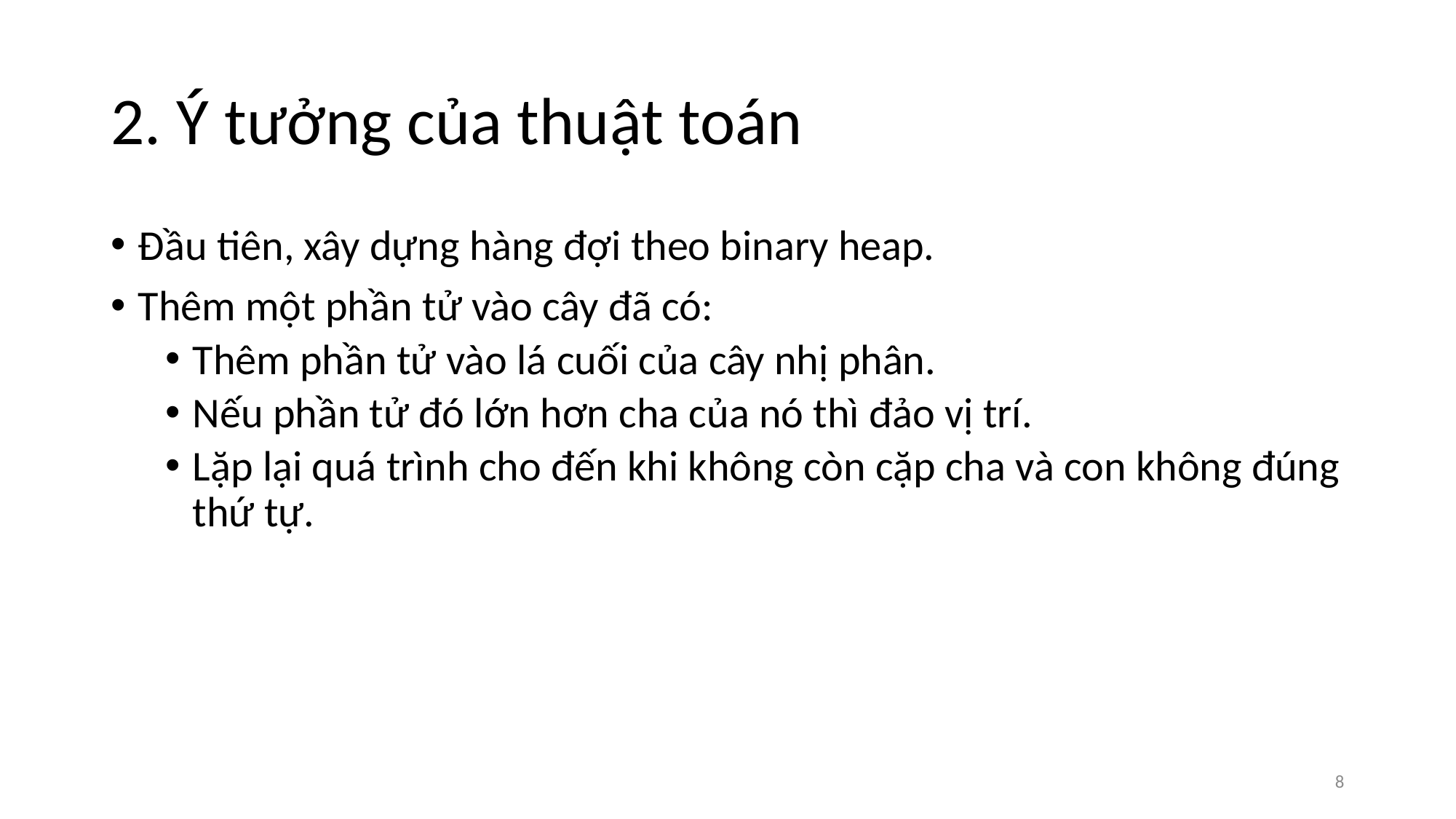

# 2. Ý tưởng của thuật toán
Đầu tiên, xây dựng hàng đợi theo binary heap.
Thêm một phần tử vào cây đã có:
Thêm phần tử vào lá cuối của cây nhị phân.
Nếu phần tử đó lớn hơn cha của nó thì đảo vị trí.
Lặp lại quá trình cho đến khi không còn cặp cha và con không đúng thứ tự.
8